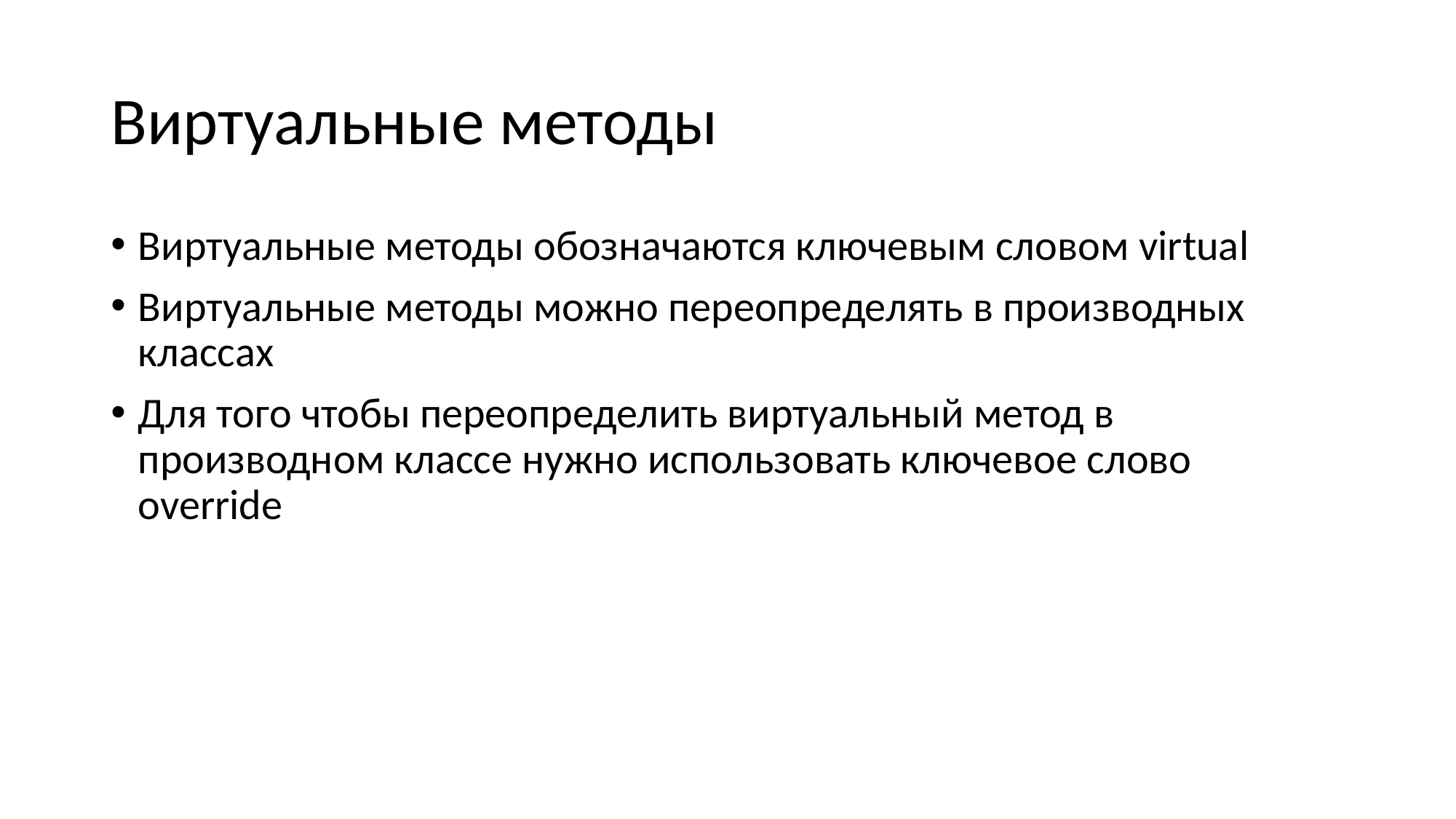

# Виртуальные методы
Виртуальные методы обозначаются ключевым словом virtual
Виртуальные методы можно переопределять в производных классах
Для того чтобы переопределить виртуальный метод в производном классе нужно использовать ключевое слово override